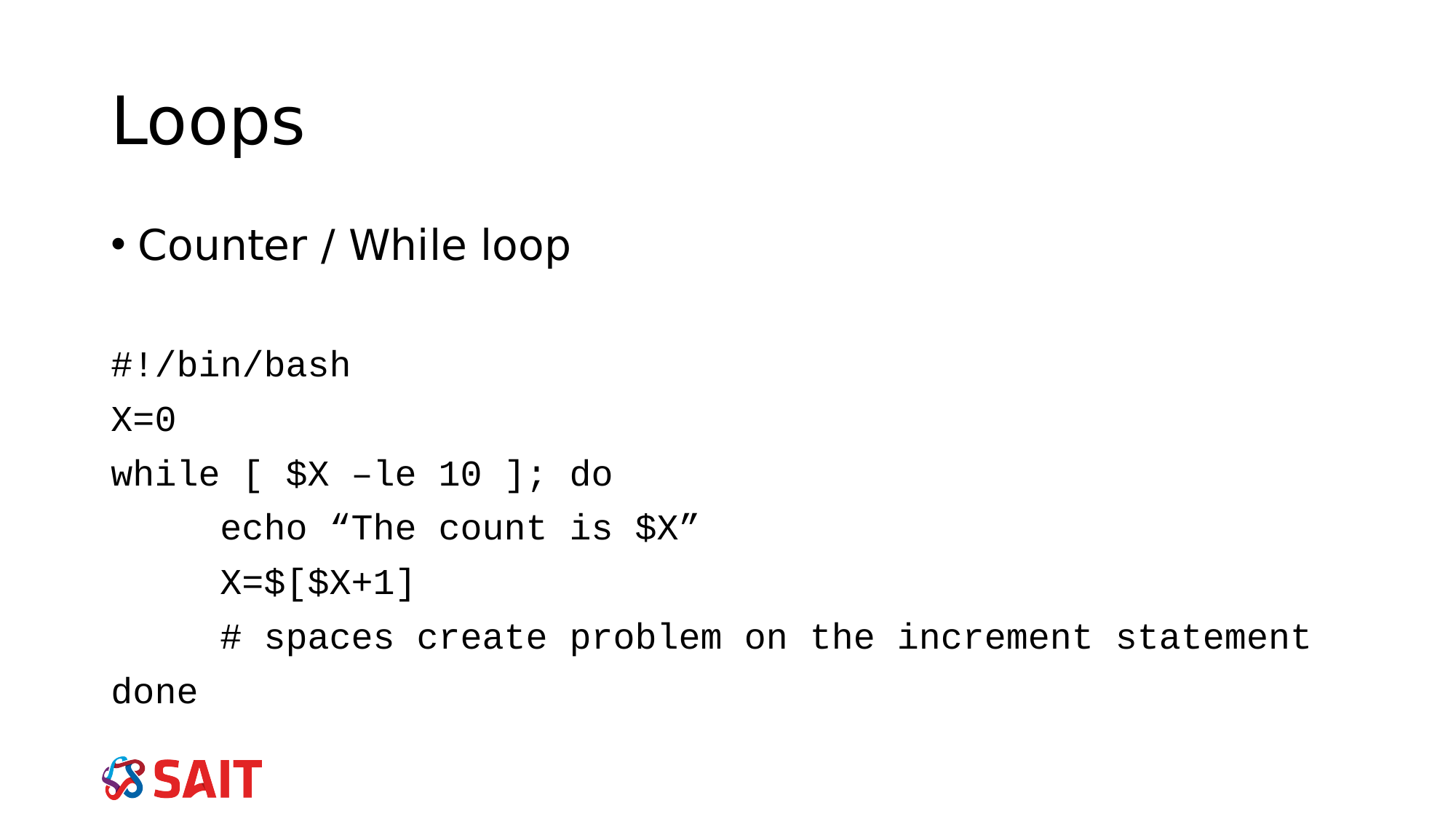

# Loops
Counter / While loop

#!/bin/bash
X=0
while [ $X –le 10 ]; do
	echo “The count is $X”
	X=$[$X+1]
	# spaces create problem on the increment statement
done